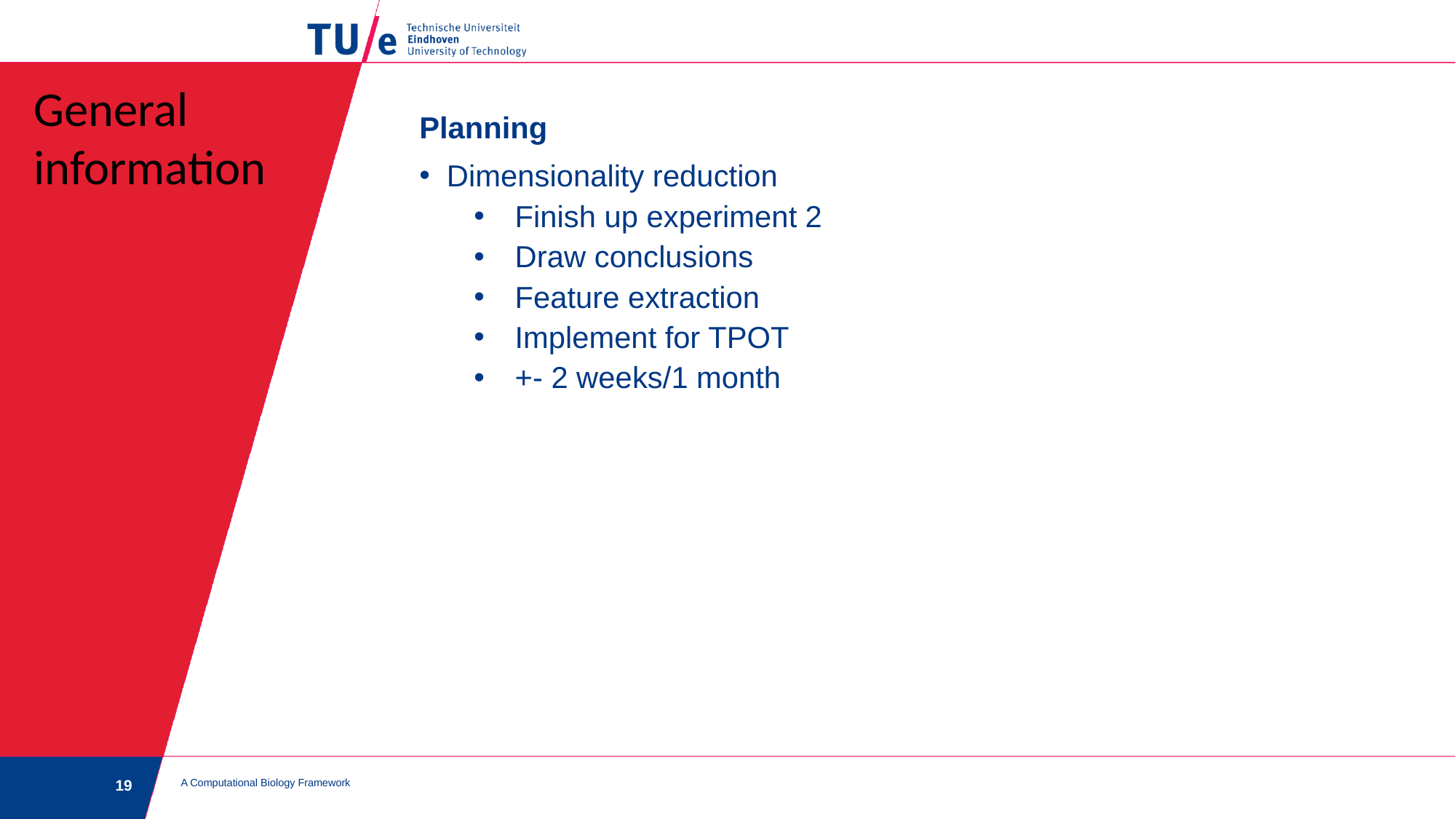

General information
Planning
Dimensionality reduction
Finish up experiment 2
Draw conclusions
Feature extraction
Implement for TPOT
+- 2 weeks/1 month
A Computational Biology Framework